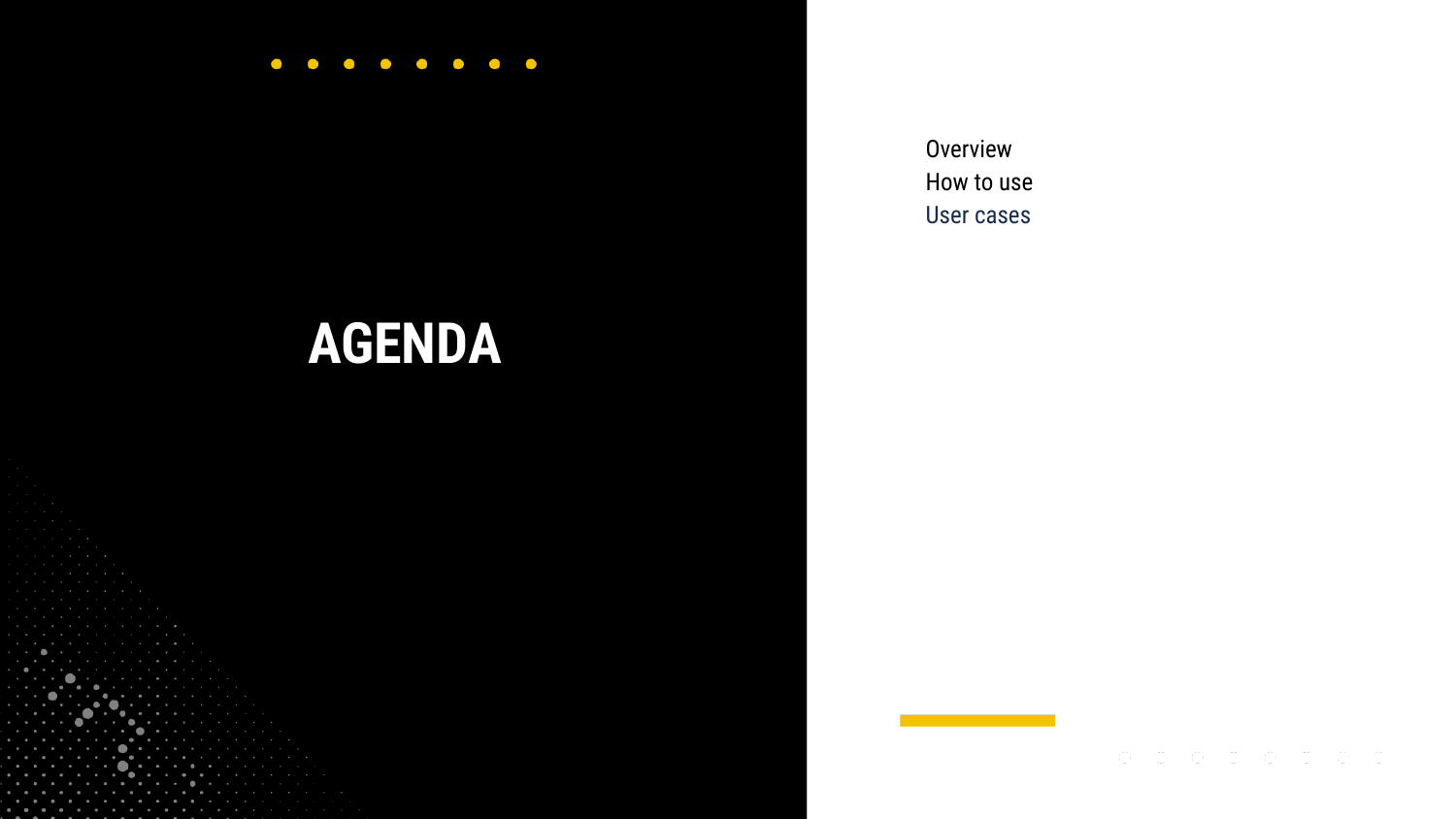

Overview
How to use
User cases
# AGENDA